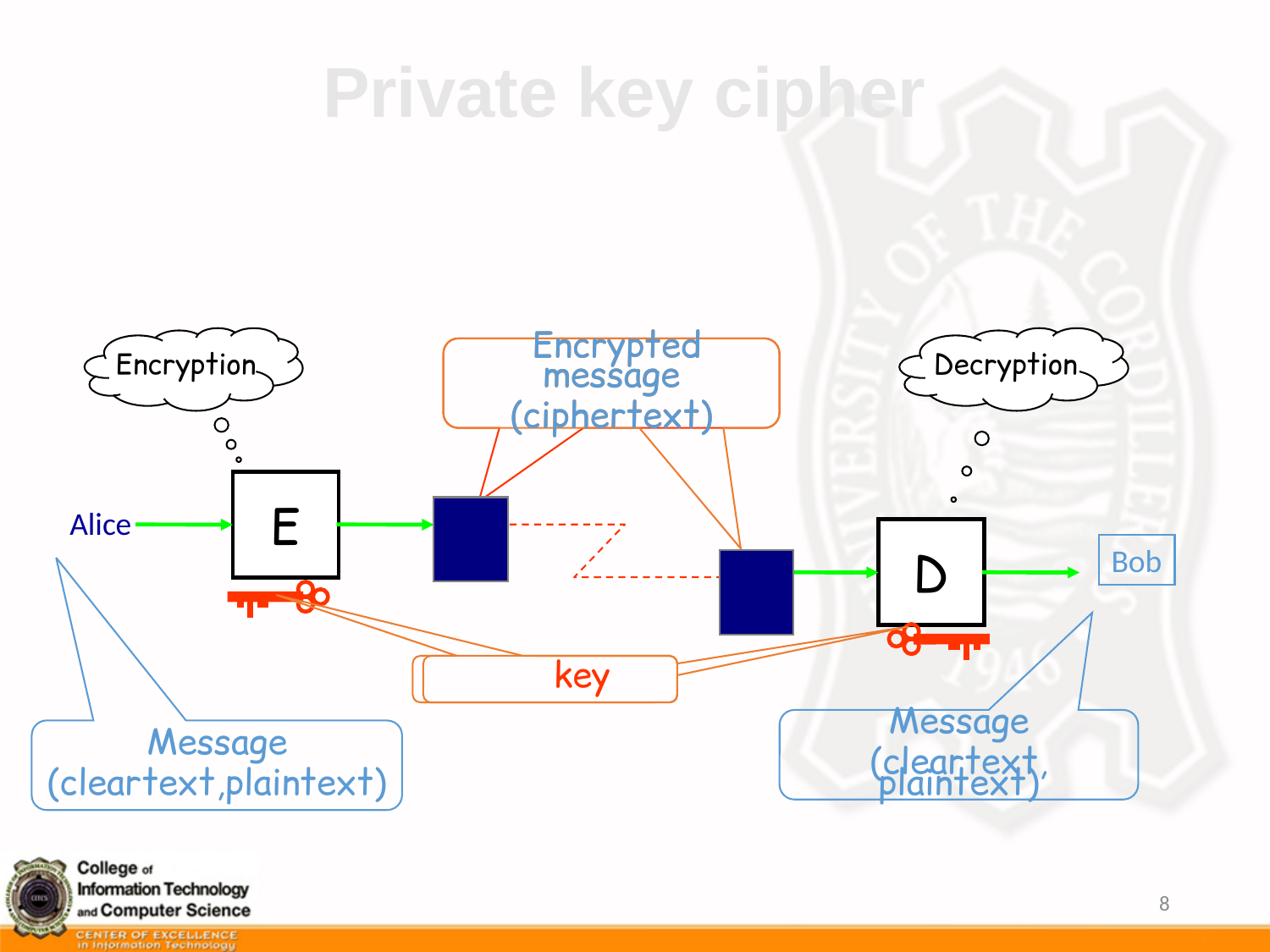

Private key cipher
#
Encryption
Decryption
 Encrypted message
(ciphertext)
 Encrypted message
(ciphertext)
E
Alice

D

Bob

       key

Message
(cleartext, plaintext)
Message
(cleartext,plaintext)
8